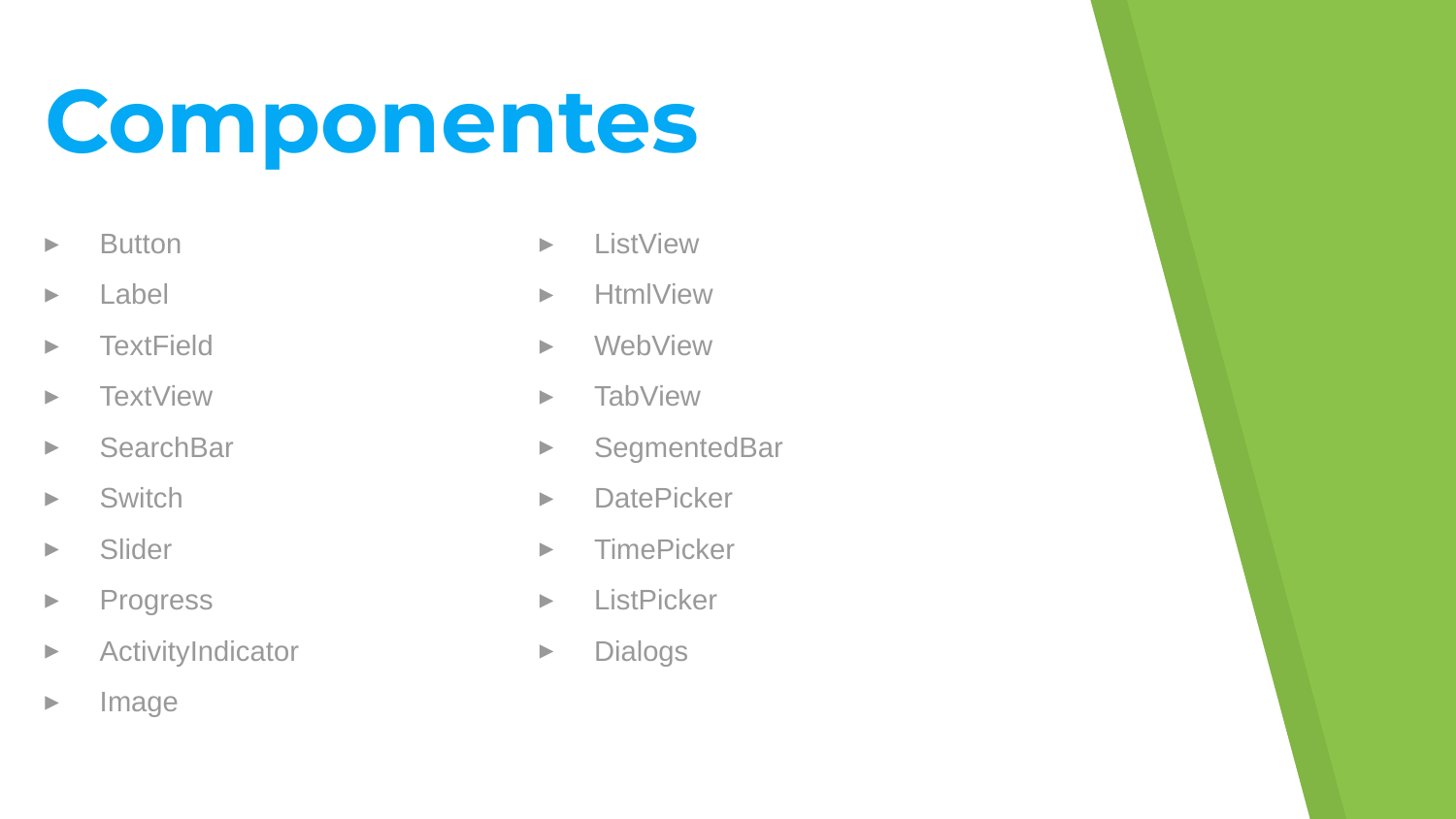

Componentes
Button
Label
TextField
TextView
SearchBar
Switch
Slider
Progress
ActivityIndicator
Image
ListView
HtmlView
WebView
TabView
SegmentedBar
DatePicker
TimePicker
ListPicker
Dialogs